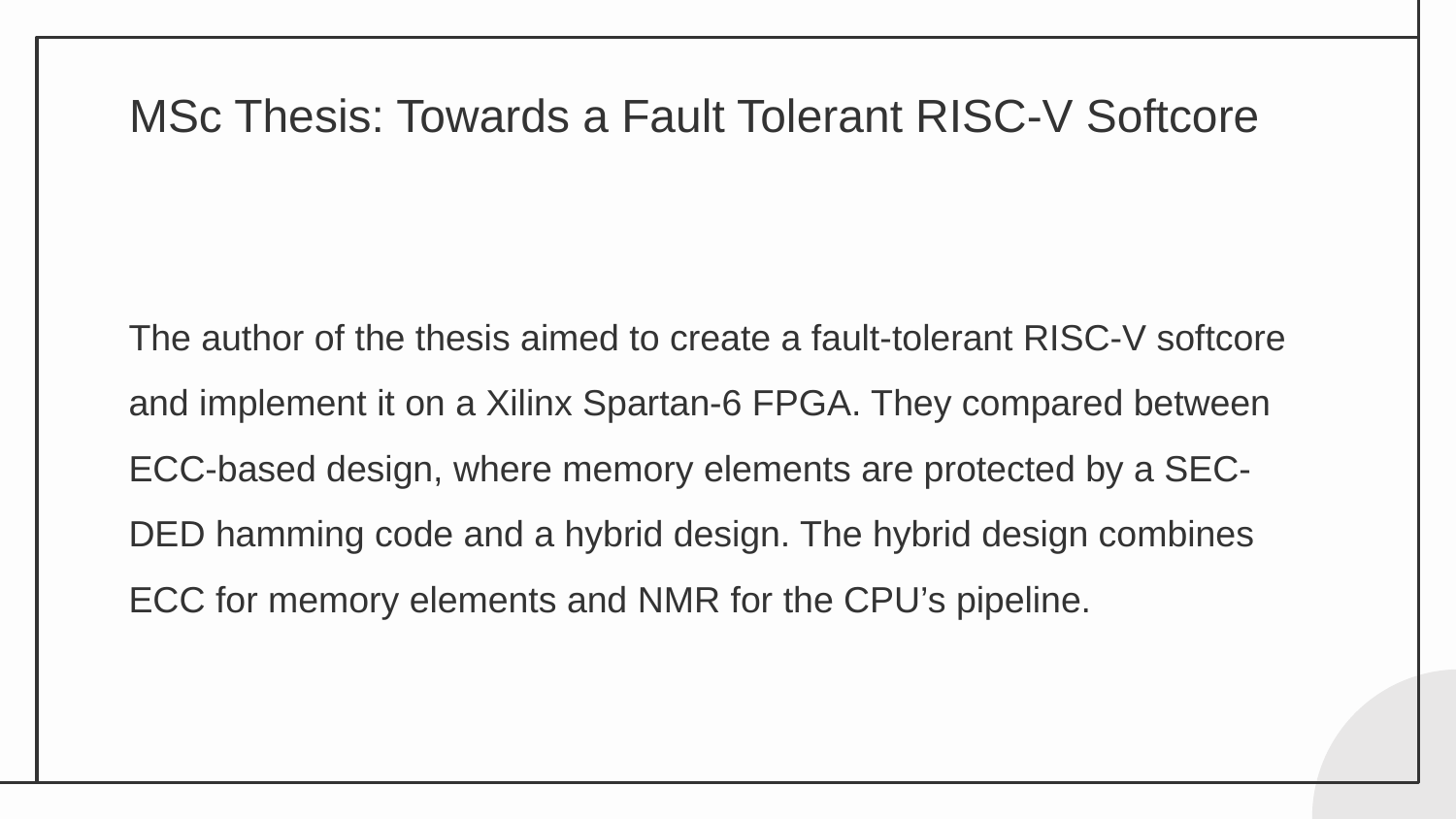

# MSc Thesis: Towards a Fault Tolerant RISC-V Softcore

The author of the thesis aimed to create a fault-tolerant RISC-V softcore and implement it on a Xilinx Spartan-6 FPGA. They compared between ECC-based design, where memory elements are protected by a SEC-DED hamming code and a hybrid design. The hybrid design combines ECC for memory elements and NMR for the CPU’s pipeline.